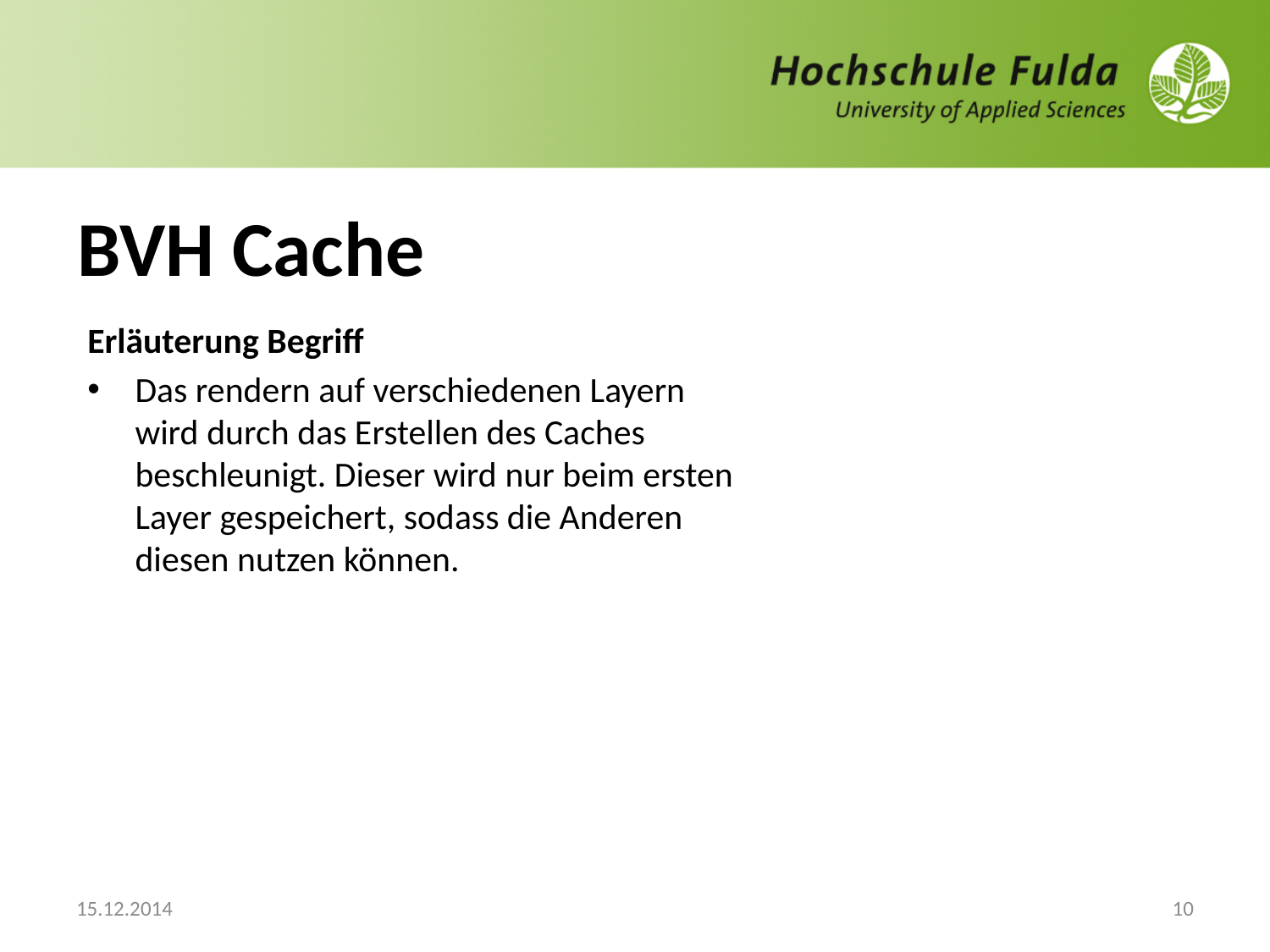

# BVH Cache
Erläuterung Begriff
Das rendern auf verschiedenen Layern wird durch das Erstellen des Caches beschleunigt. Dieser wird nur beim ersten Layer gespeichert, sodass die Anderen diesen nutzen können.

15.12.2014
10